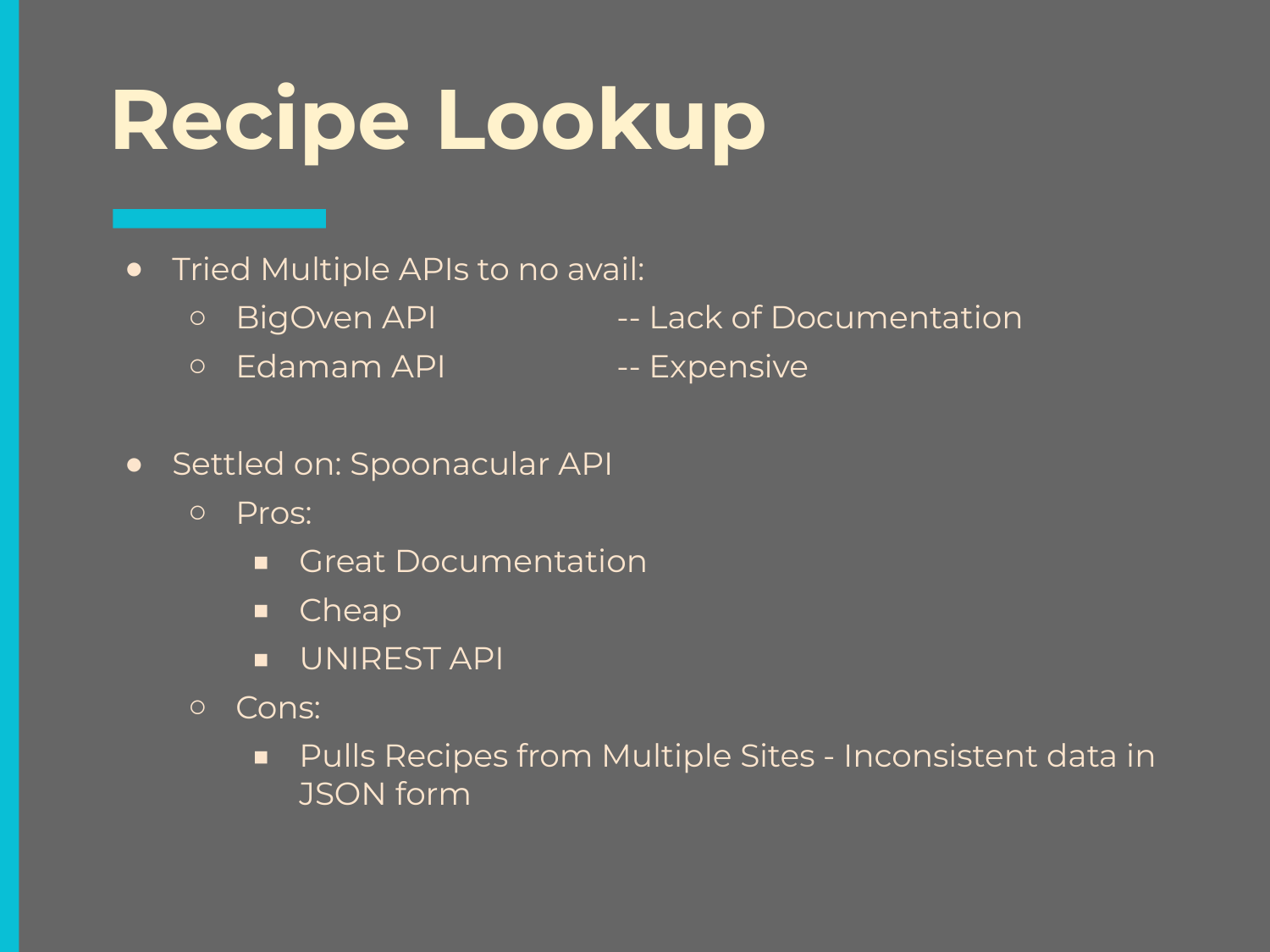

# Recipe Lookup
Tried Multiple APIs to no avail:
BigOven API		-- Lack of Documentation
Edamam API		-- Expensive

Settled on: Spoonacular API
Pros:
Great Documentation
Cheap
UNIREST API
Cons:
Pulls Recipes from Multiple Sites - Inconsistent data in JSON form